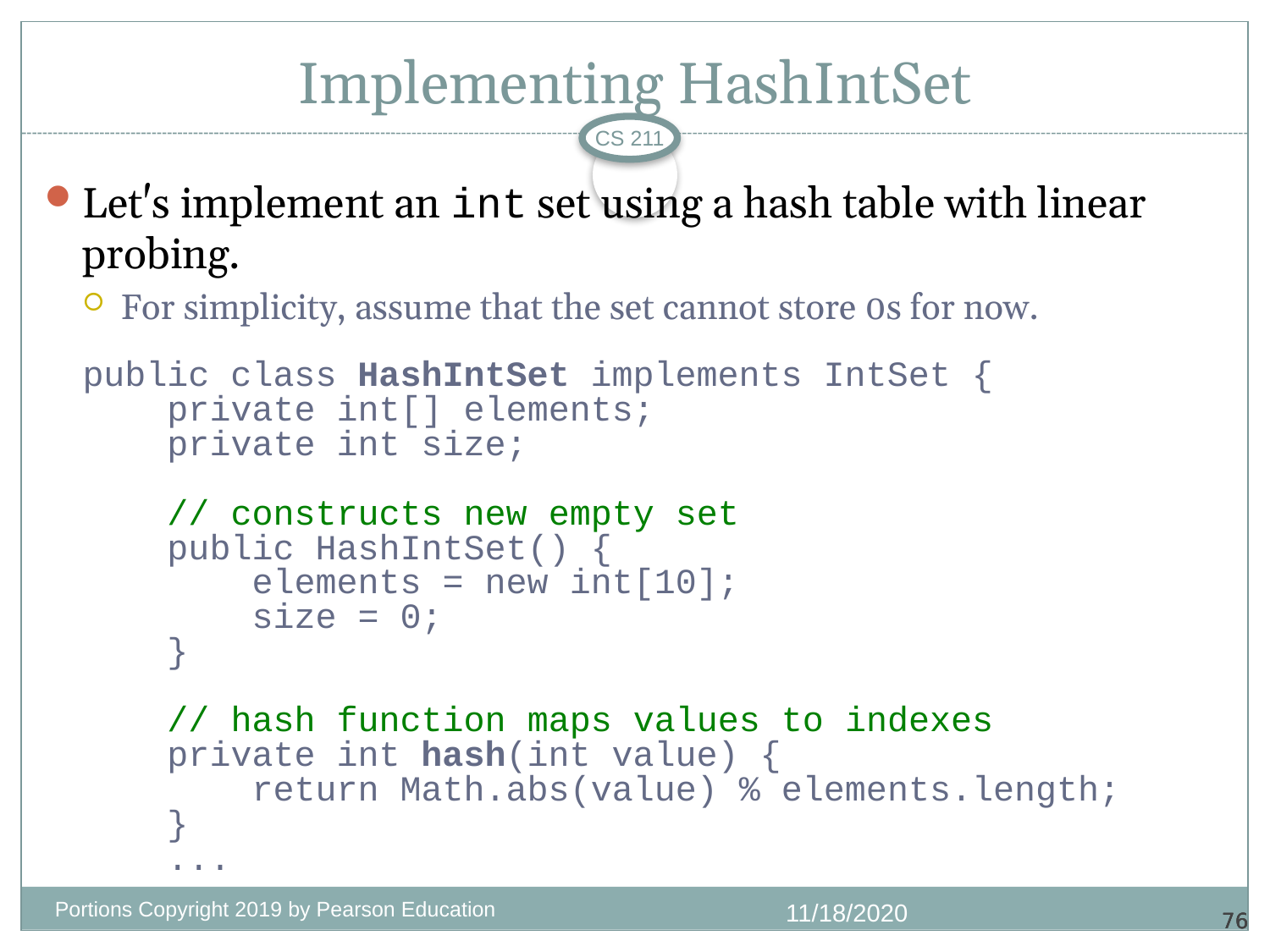

# Implementing HashIntSet
CS 211
Let's implement an int set using a hash table with linear probing.
For simplicity, assume that the set cannot store 0s for now.

public class HashIntSet implements IntSet {
    private int[] elements;
    private int size;

    // constructs new empty set
    public HashIntSet() {
        elements = new int[10];
        size = 0;
    }

    // hash function maps values to indexes
    private int hash(int value) {
        return Math.abs(value) % elements.length;
    }
    ...
Portions Copyright 2019 by Pearson Education
11/18/2020